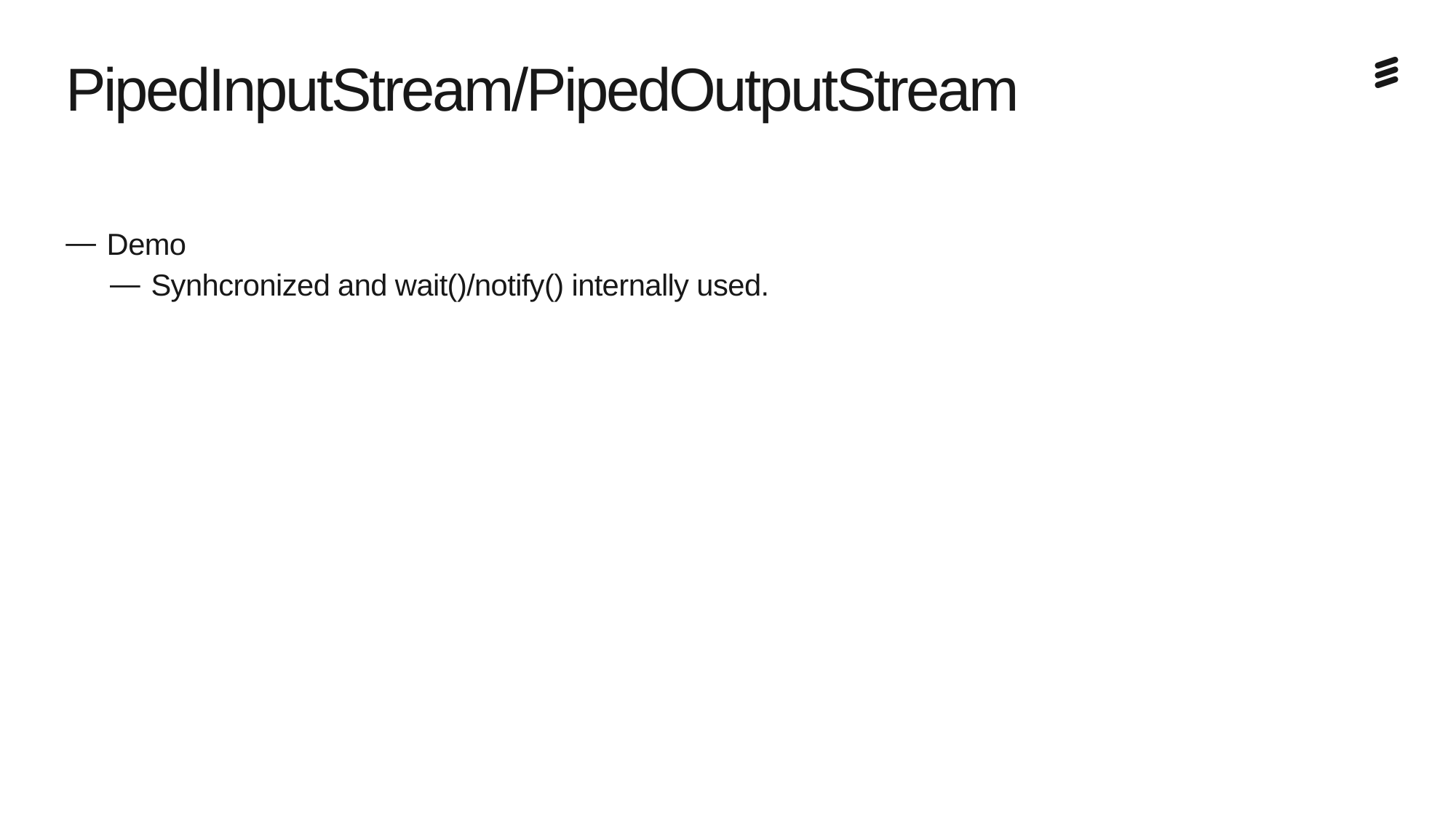

# PipedInputStream/PipedOutputStream
Demo
Synhcronized and wait()/notify() internally used.